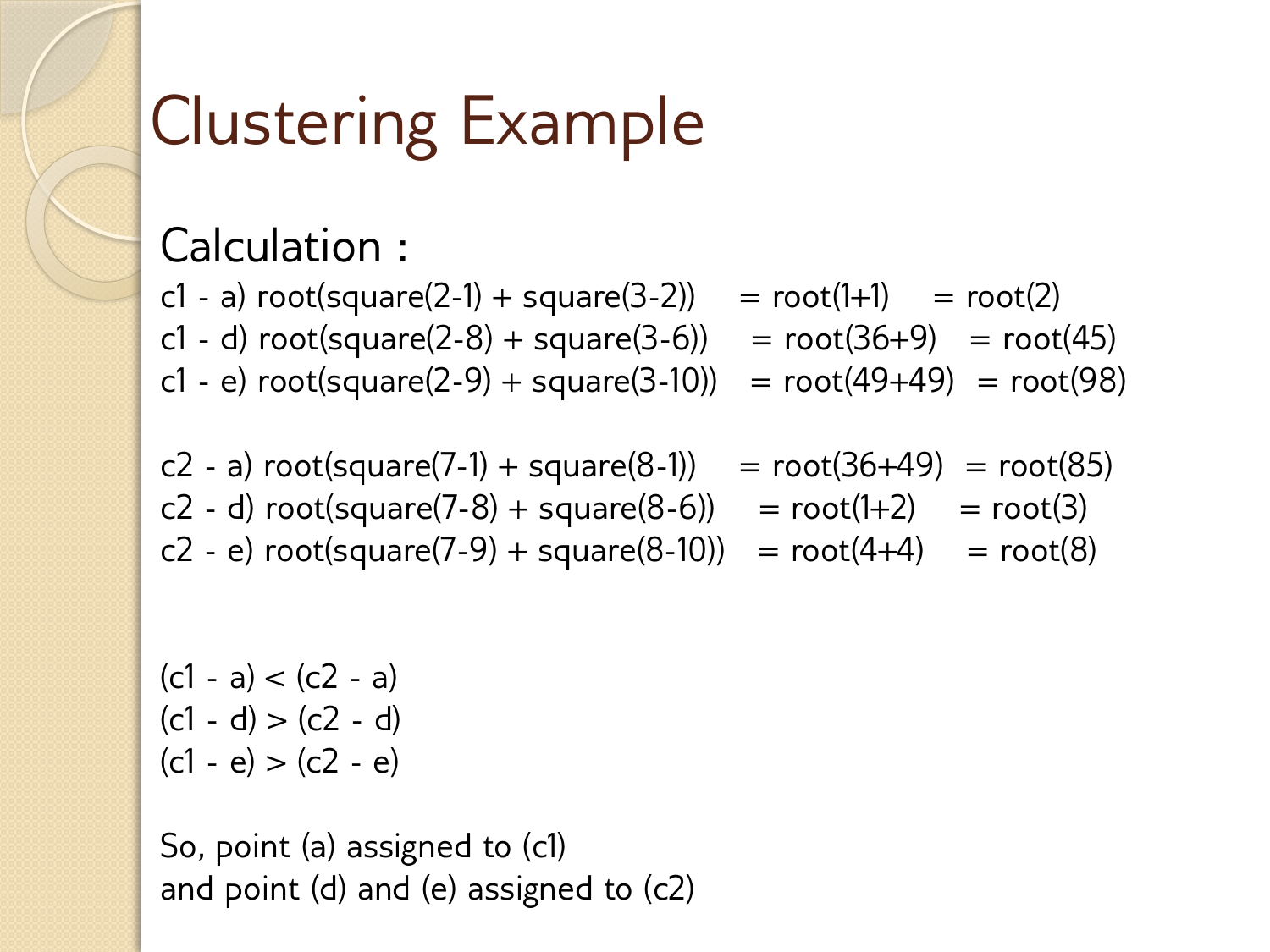

# Clustering Example
Calculation :
c1 - a) root(square(2-1) + square(3-2))    = root(1+1)    = root(2)
c1 - d) root(square(2-8) + square(3-6))    = root(36+9)   = root(45)
c1 - e) root(square(2-9) + square(3-10))   = root(49+49)  = root(98)

c2 - a) root(square(7-1) + square(8-1))    = root(36+49)  = root(85)
c2 - d) root(square(7-8) + square(8-6))    = root(1+2)    = root(3)
c2 - e) root(square(7-9) + square(8-10))   = root(4+4)    = root(8)

(c1 - a) < (c2 - a)
(c1 - d) > (c2 - d)
(c1 - e) > (c2 - e)

So, point (a) assigned to (c1)
and point (d) and (e) assigned to (c2)